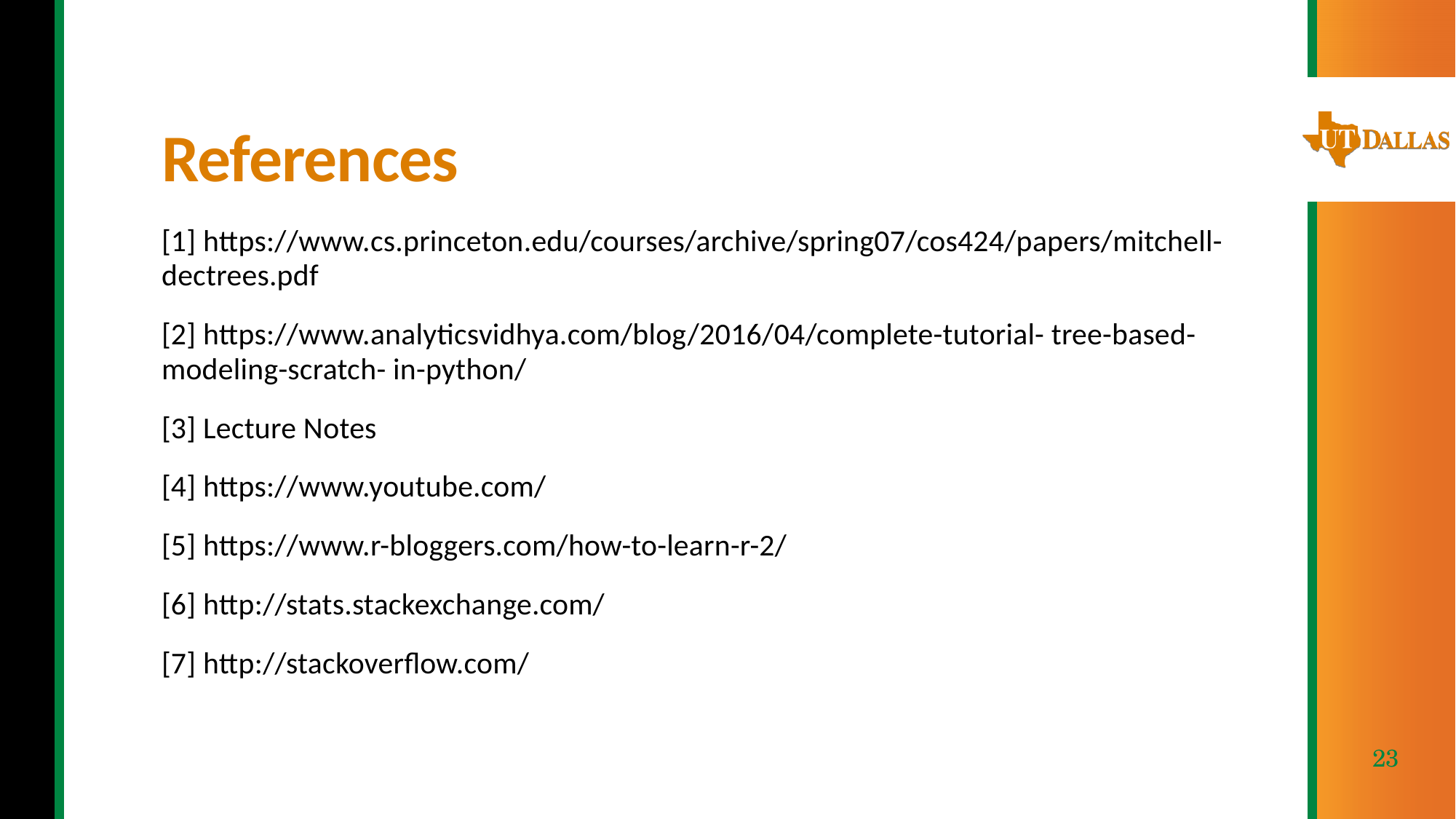

# References
[1] https://www.cs.princeton.edu/courses/archive/spring07/cos424/papers/mitchell-dectrees.pdf
[2] https://www.analyticsvidhya.com/blog/2016/04/complete-tutorial- tree-based- modeling-scratch- in-python/
[3] Lecture Notes
[4] https://www.youtube.com/
[5] https://www.r-bloggers.com/how-to-learn-r-2/
[6] http://stats.stackexchange.com/
[7] http://stackoverflow.com/
23